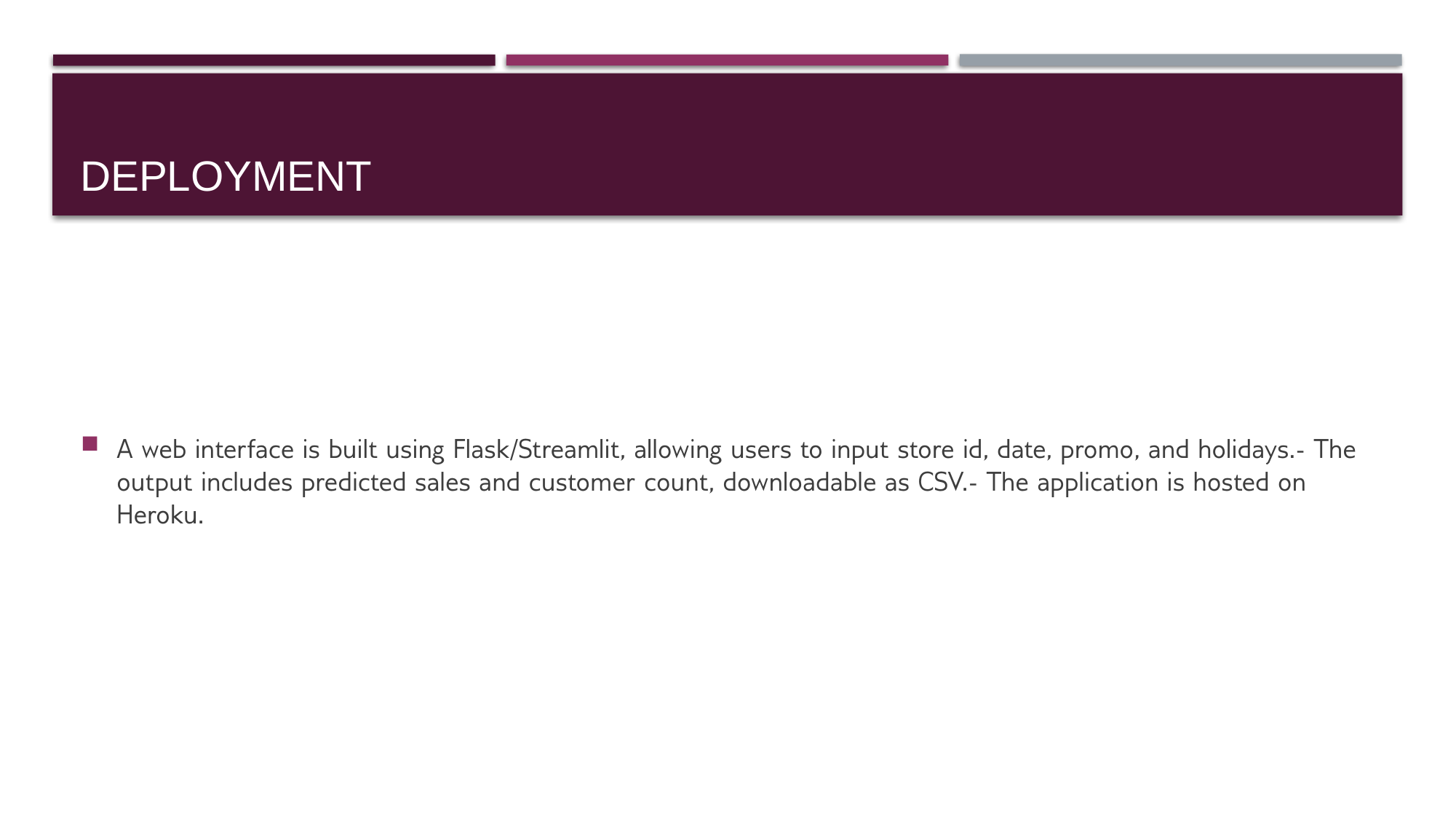

# Deployment
A web interface is built using Flask/Streamlit, allowing users to input store id, date, promo, and holidays.- The output includes predicted sales and customer count, downloadable as CSV.- The application is hosted on Heroku.